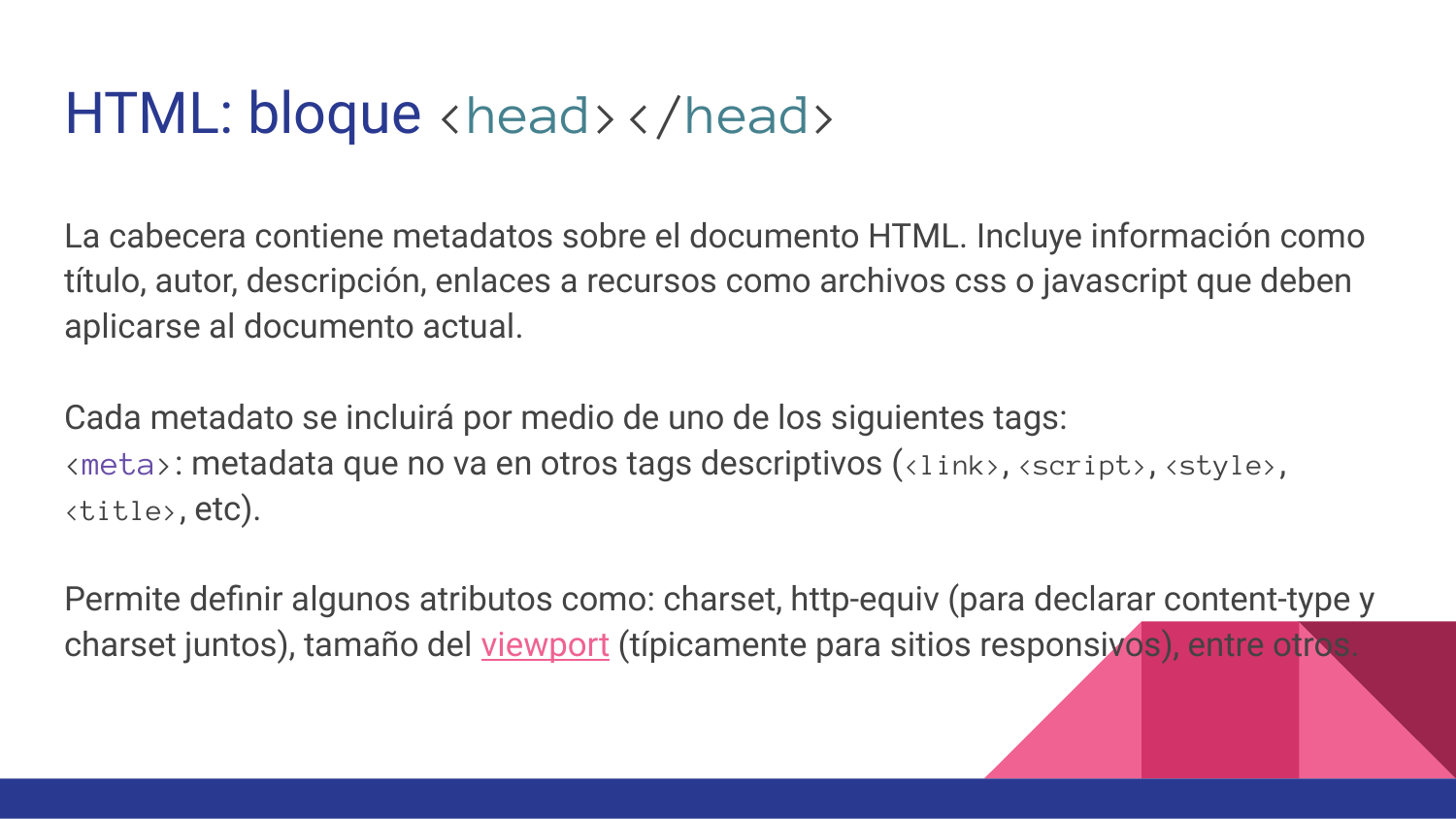

# HTML: bloque <head></head>
La cabecera contiene metadatos sobre el documento HTML. Incluye información como título, autor, descripción, enlaces a recursos como archivos css o javascript que deben aplicarse al documento actual.

Cada metadato se incluirá por medio de uno de los siguientes tags:
<meta>: metadata que no va en otros tags descriptivos (<link>, <script>, <style>, <title>, etc).

Permite definir algunos atributos como: charset, http-equiv (para declarar content-type y charset juntos), tamaño del viewport (típicamente para sitios responsivos), entre otros.